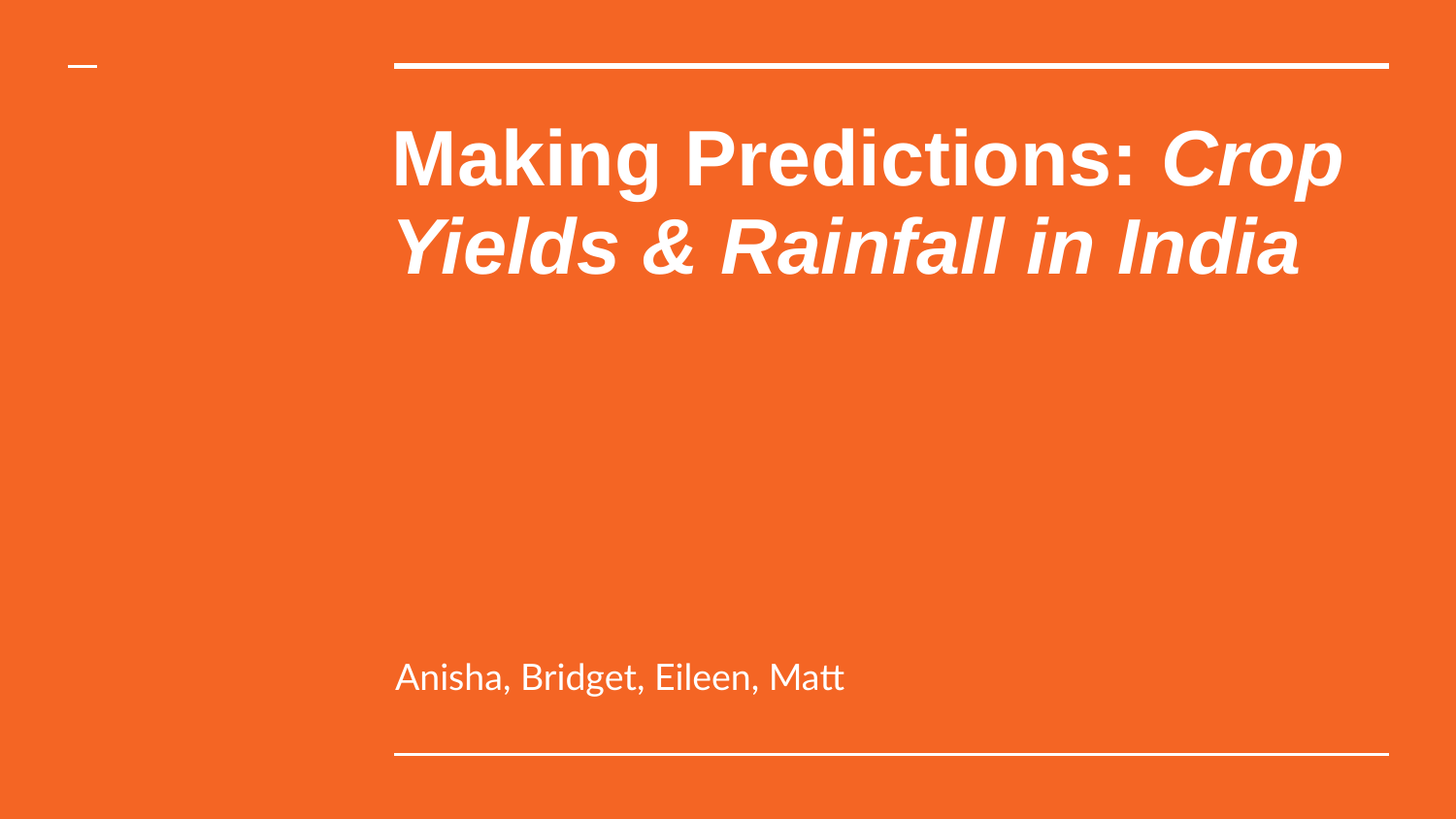

# Making Predictions: Crop Yields & Rainfall in India
Anisha, Bridget, Eileen, Matt